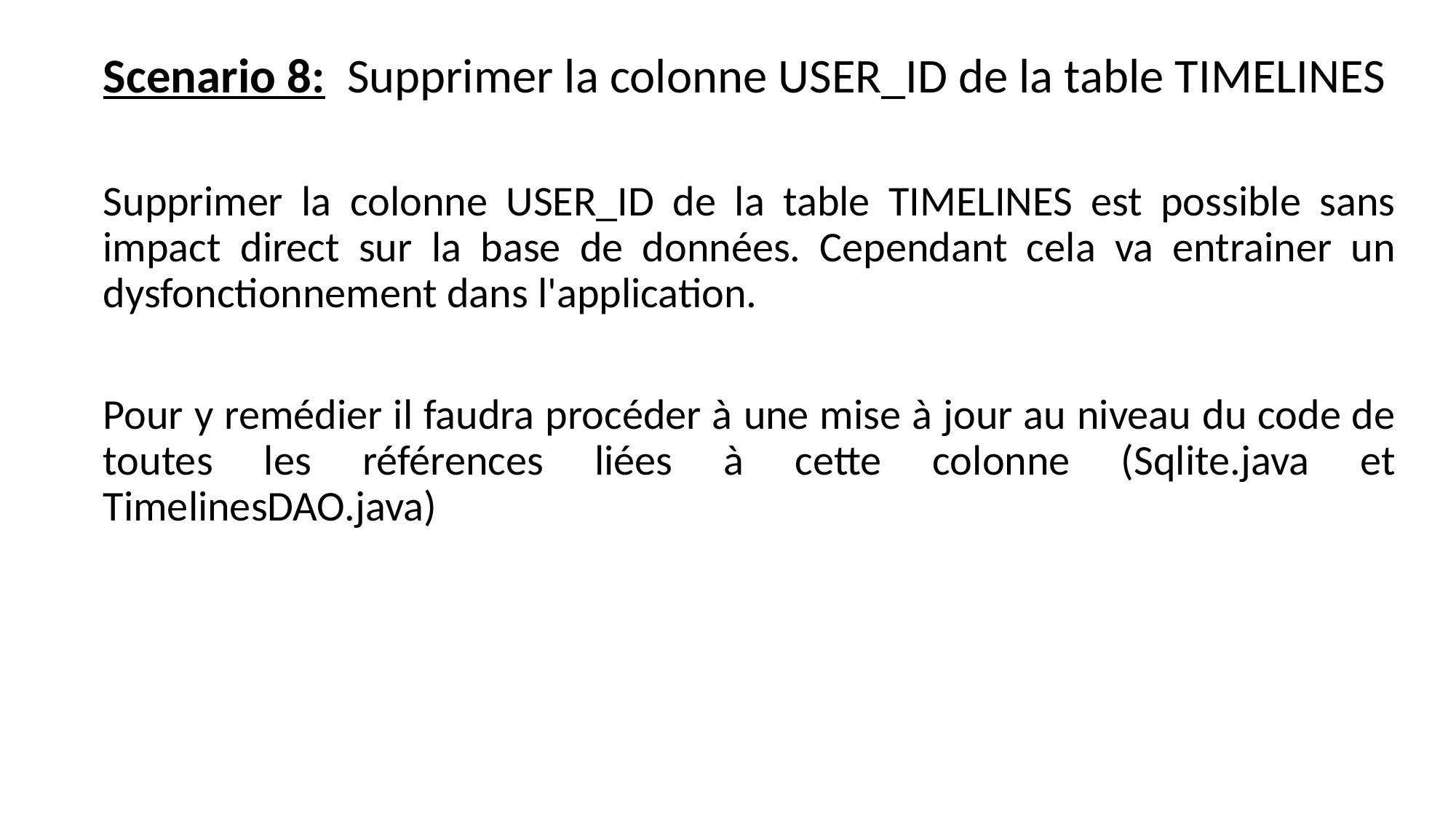

Scenario 8:  Supprimer la colonne USER_ID de la table TIMELINES

Supprimer la colonne USER_ID de la table TIMELINES est possible sans impact direct sur la base de données. Cependant cela va entrainer un dysfonctionnement dans l'application.

Pour y remédier il faudra procéder à une mise à jour au niveau du code de toutes les références liées à cette colonne (Sqlite.java et TimelinesDAO.java)